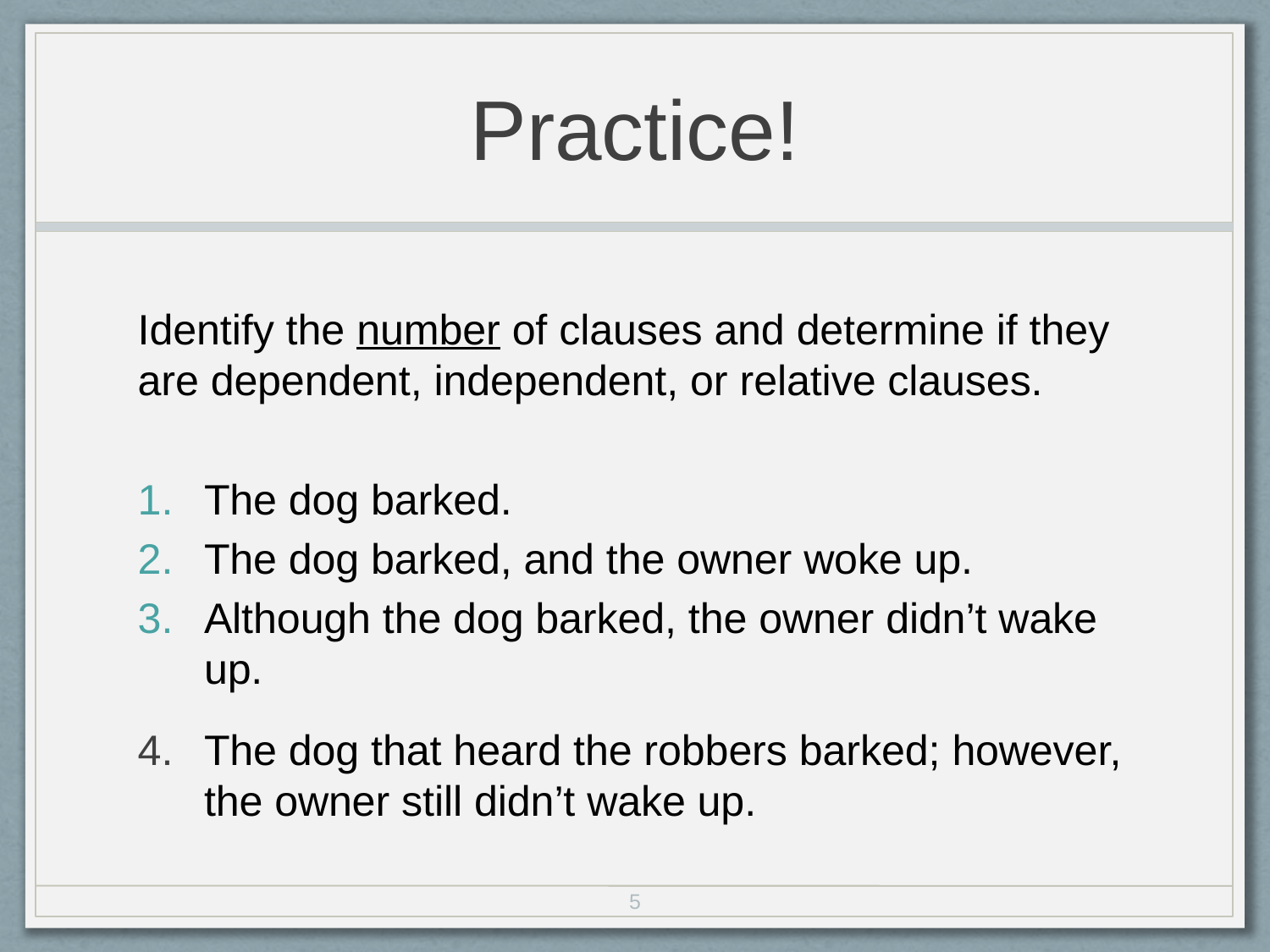

# Practice!
Identify the number of clauses and determine if they are dependent, independent, or relative clauses.

The dog barked.
The dog barked, and the owner woke up.
Although the dog barked, the owner didn’t wake up.
The dog that heard the robbers barked; however, the owner still didn’t wake up.

5